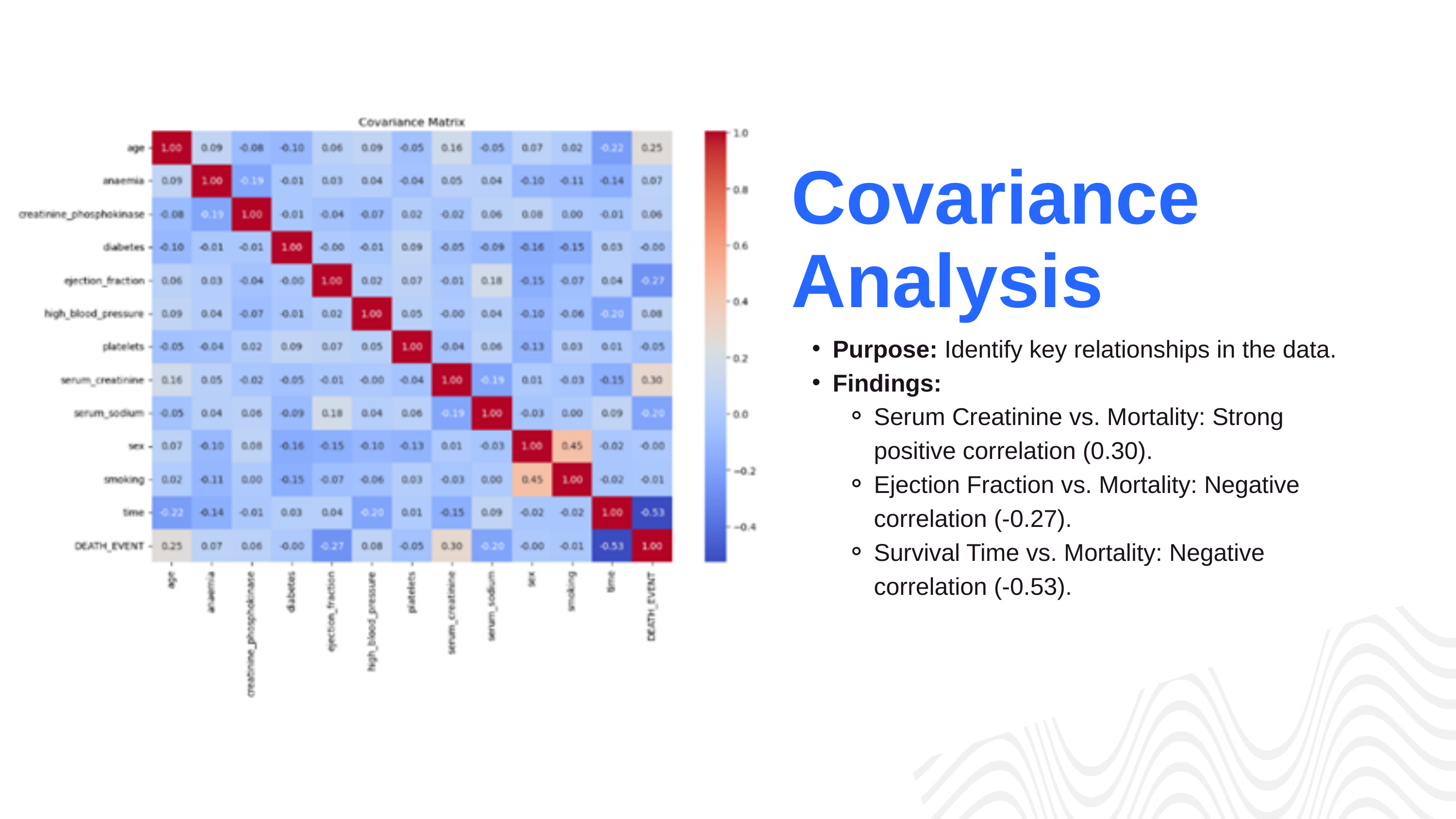

Covariance Analysis
Purpose: Identify key relationships in the data.
Findings:
Serum Creatinine vs. Mortality: Strong positive correlation (0.30).
Ejection Fraction vs. Mortality: Negative correlation (-0.27).
Survival Time vs. Mortality: Negative correlation (-0.53).